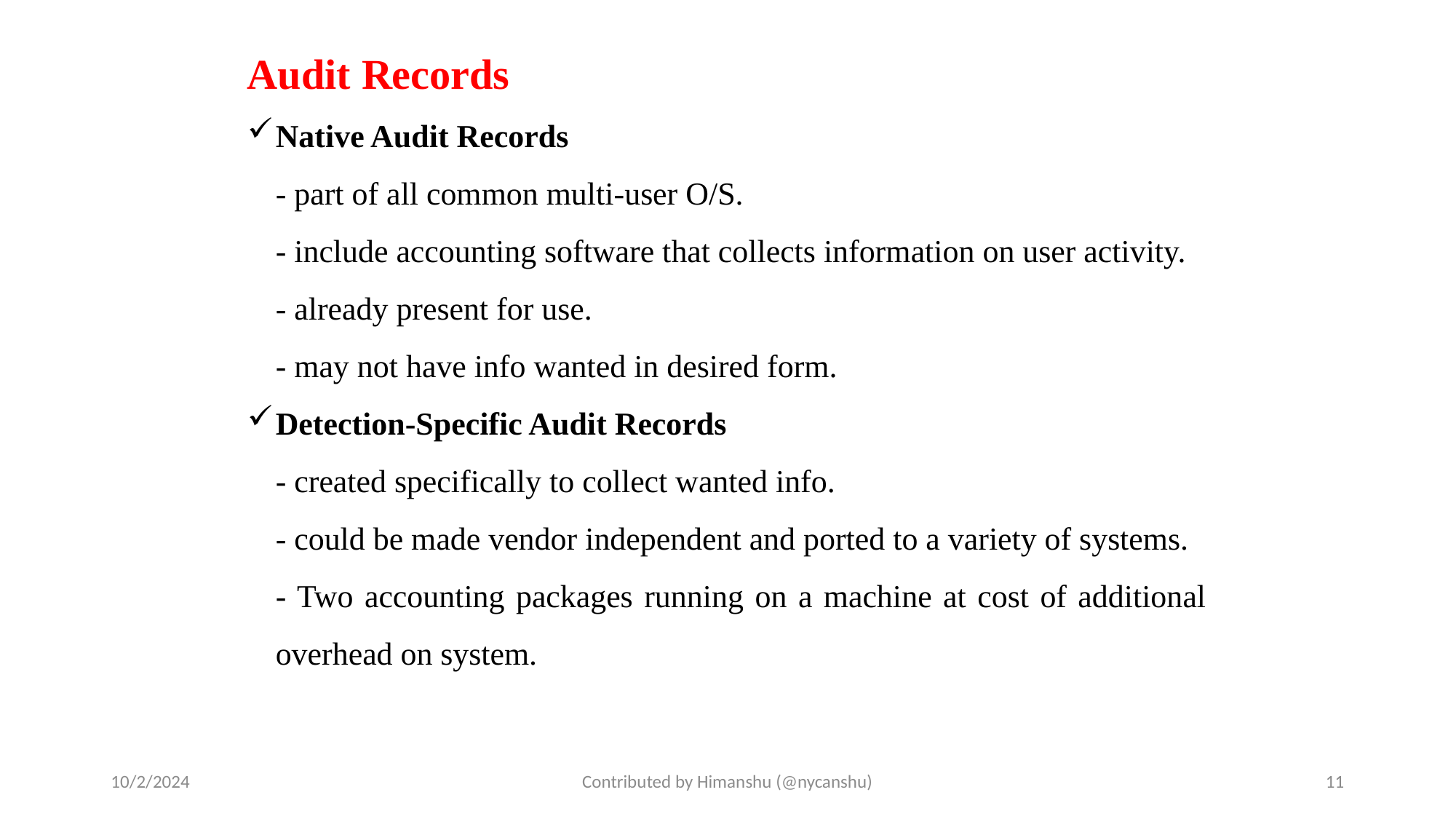

# Audit Records
Native Audit Records
	- part of all common multi-user O/S.
	- include accounting software that collects information on user activity.
	- already present for use.
	- may not have info wanted in desired form.
Detection-Specific Audit Records
	- created specifically to collect wanted info.
	- could be made vendor independent and ported to a variety of systems.
	- Two accounting packages running on a machine at cost of additional overhead on system.
10/2/2024
Contributed by Himanshu (@nycanshu)
11